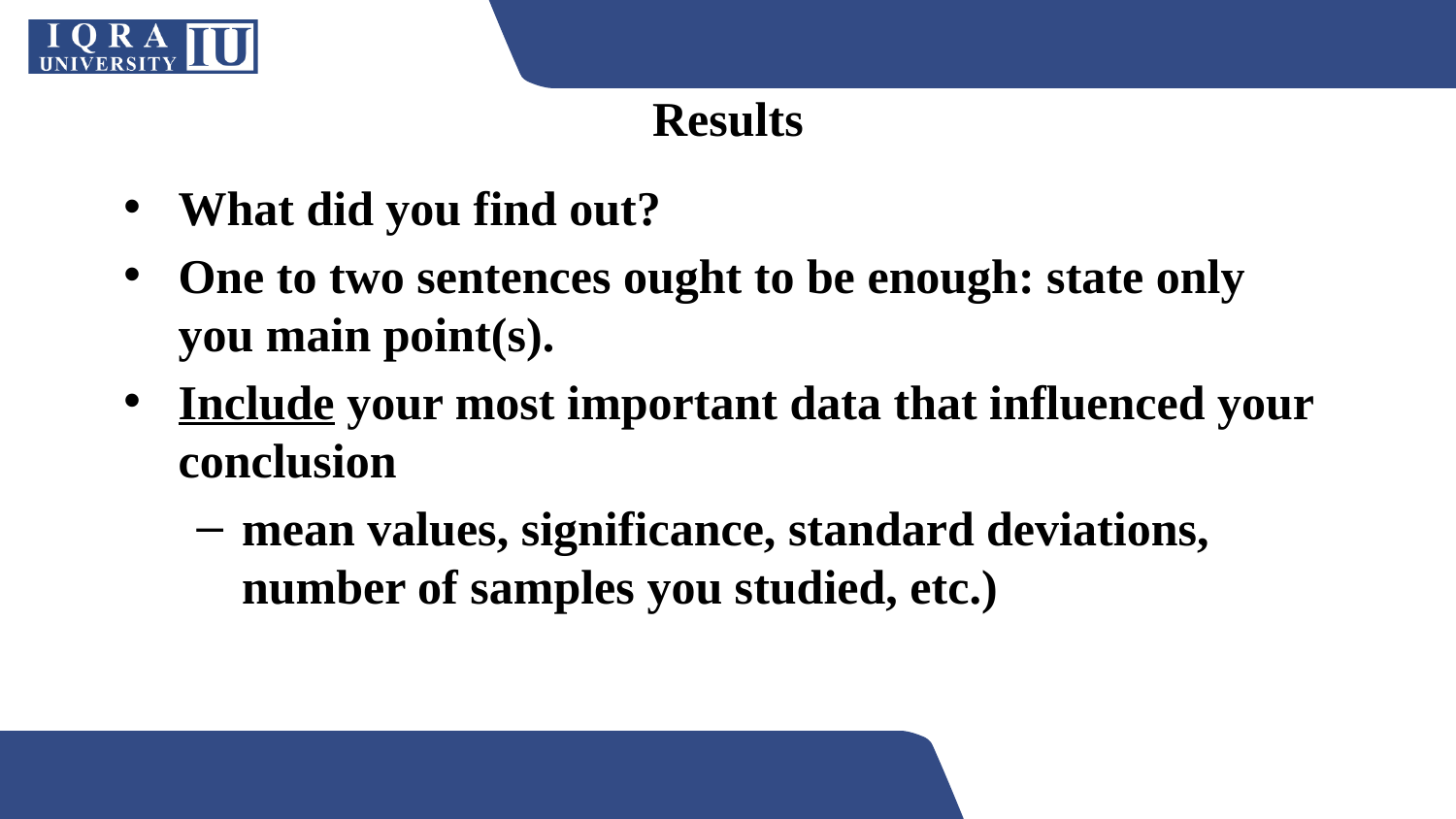

Results
What did you find out?
One to two sentences ought to be enough: state only you main point(s).
Include your most important data that influenced your conclusion
mean values, significance, standard deviations, number of samples you studied, etc.)